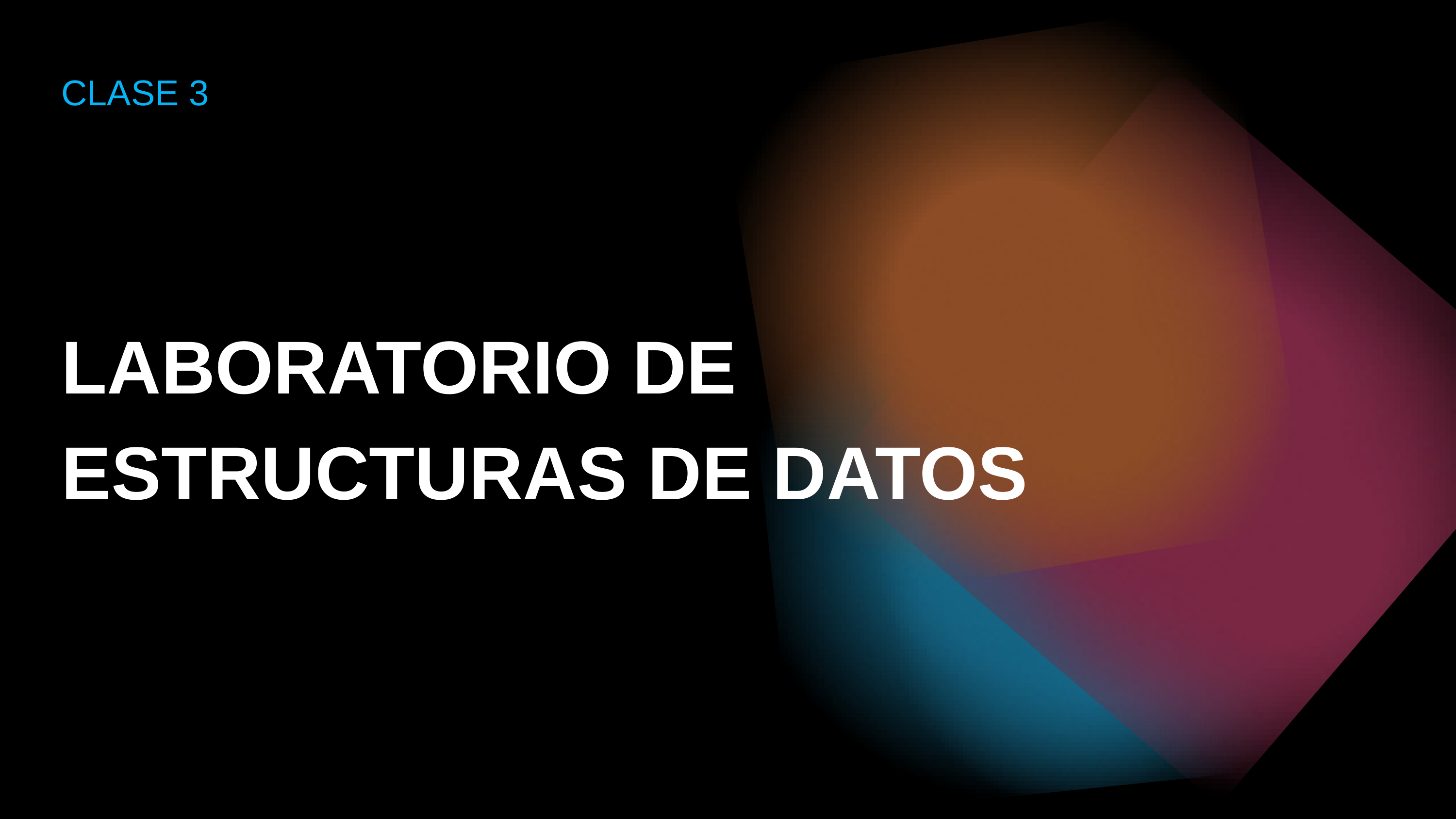

CLASE 3
LABORATORIO DE ESTRUCTURAS DE DATOS